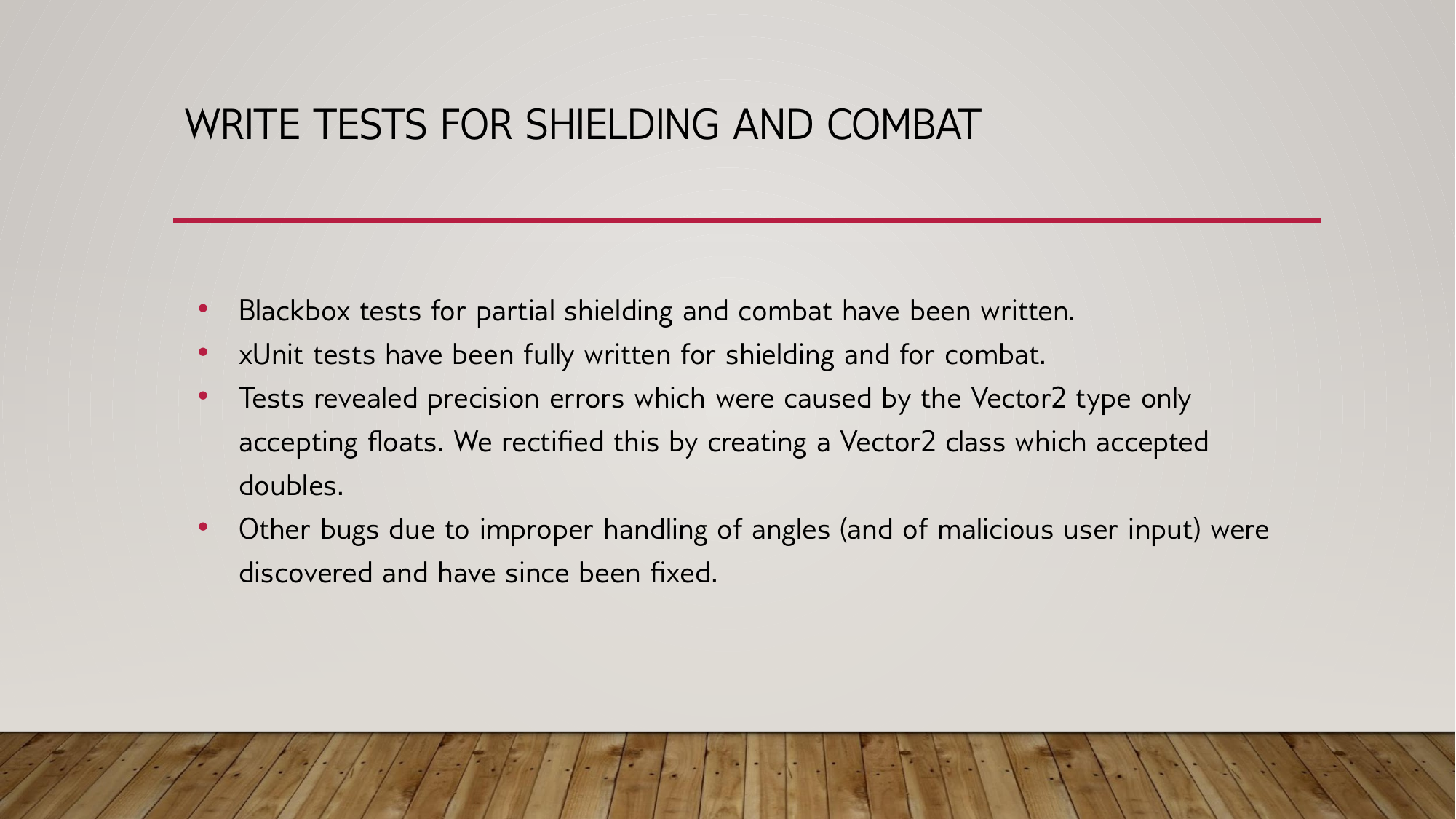

# WRITE TESTS FOR SHIELDING AND COMBAT

Blackbox tests for partial shielding and combat have been written.
xUnit tests have been fully written for shielding and for combat.
Tests revealed precision errors which were caused by the Vector2 type only accepting floats. We rectified this by creating a Vector2 class which accepted doubles.
Other bugs due to improper handling of angles (and of malicious user input) were discovered and have since been fixed.